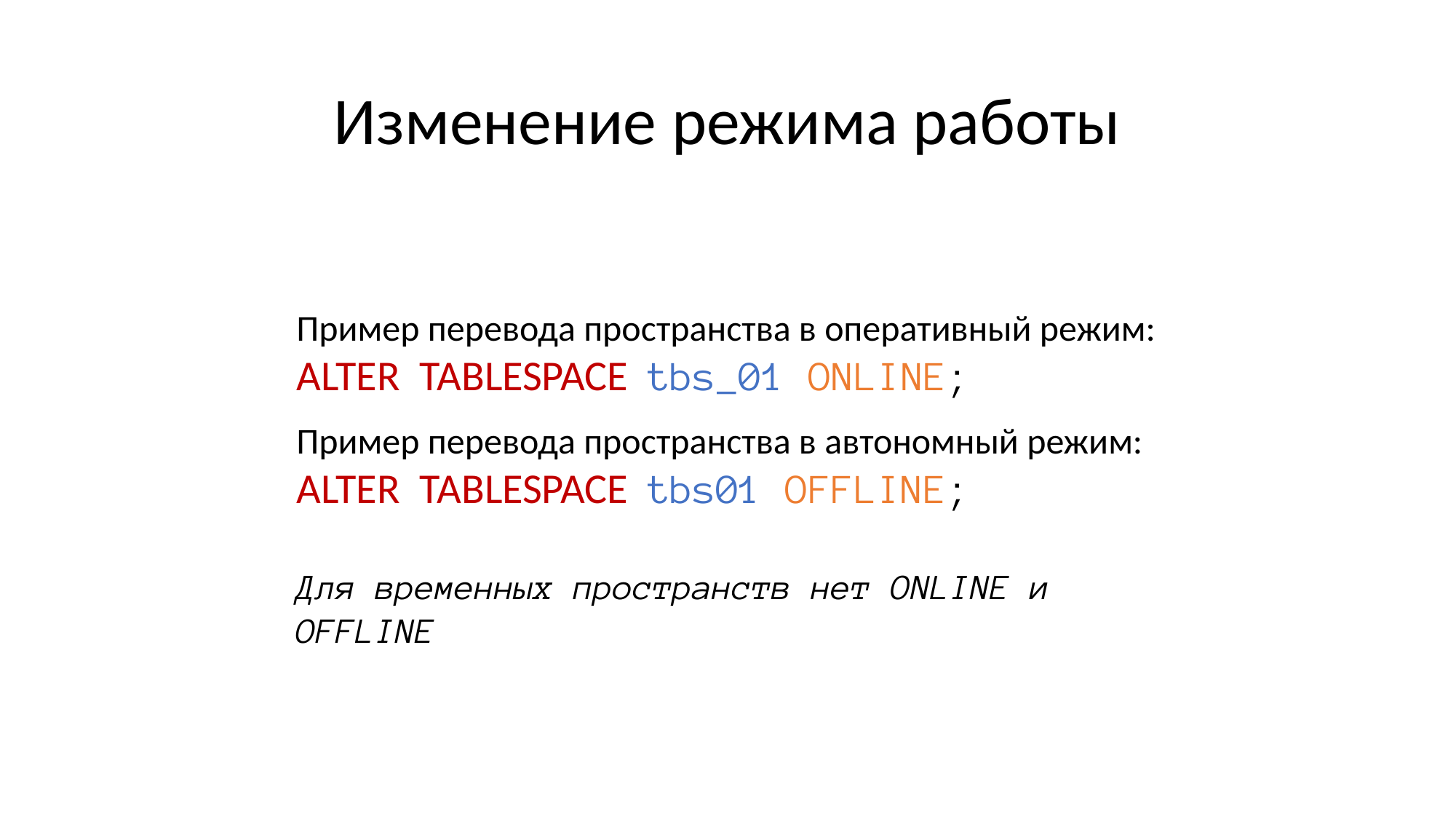

# Изменение режима работы
Пример перевода пространства в оперативный режим:
ALTER  TABLESPACE  tbs_01 ONLINE;
Пример перевода пространства в автономный режим:
ALTER  TABLESPACE  tbs01 OFFLINE;

Для временных пространств нет ONLINE и OFFLINE